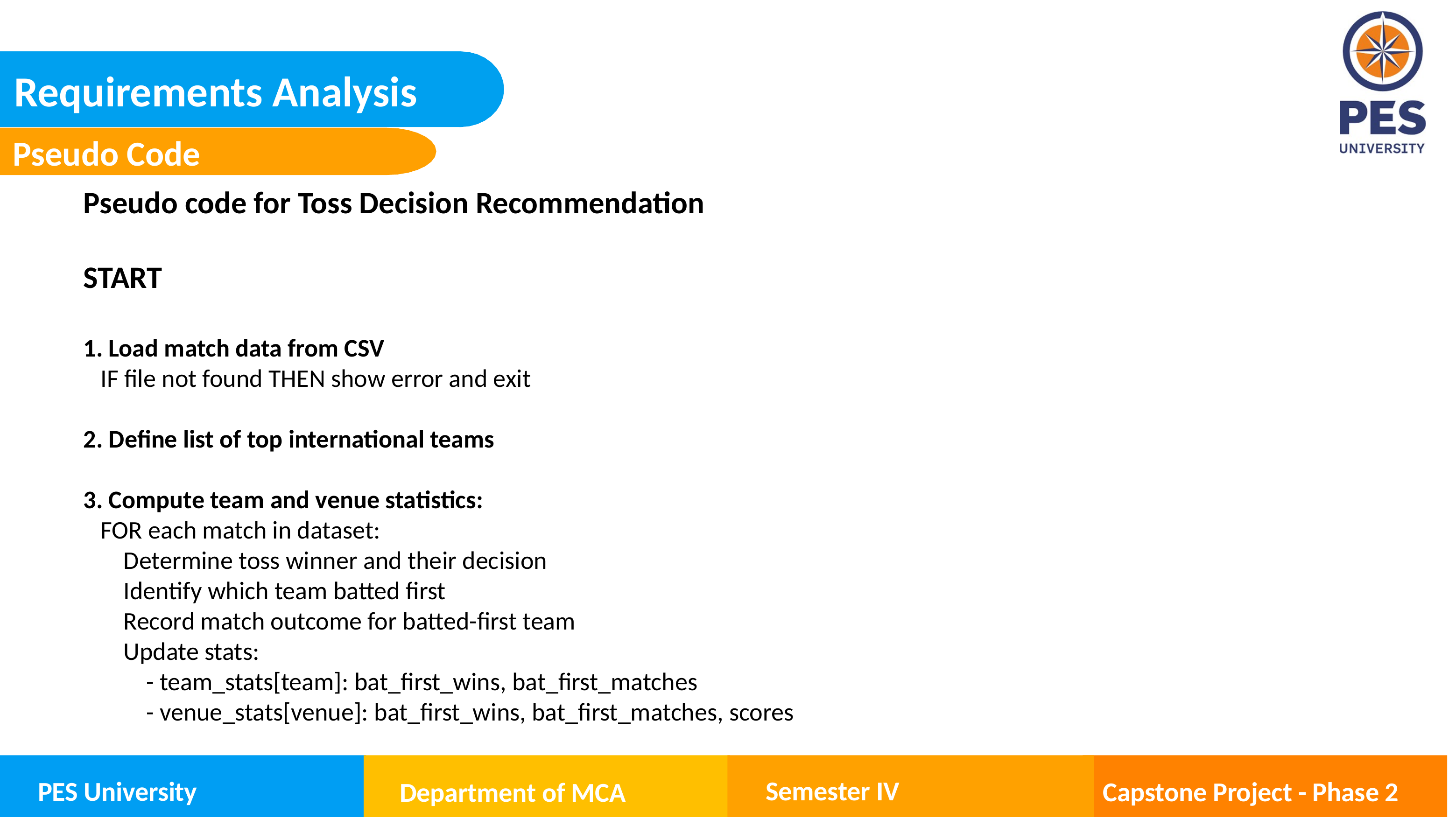

Requirements Analysis

Pseudo Code
Pseudo code for Toss Decision Recommendation

START

1. Load match data from CSV
   IF file not found THEN show error and exit

2. Define list of top international teams

3. Compute team and venue statistics:
   FOR each match in dataset:
       Determine toss winner and their decision
       Identify which team batted first
       Record match outcome for batted-first team
       Update stats:
           - team_stats[team]: bat_first_wins, bat_first_matches
           - venue_stats[venue]: bat_first_wins, bat_first_matches, scores